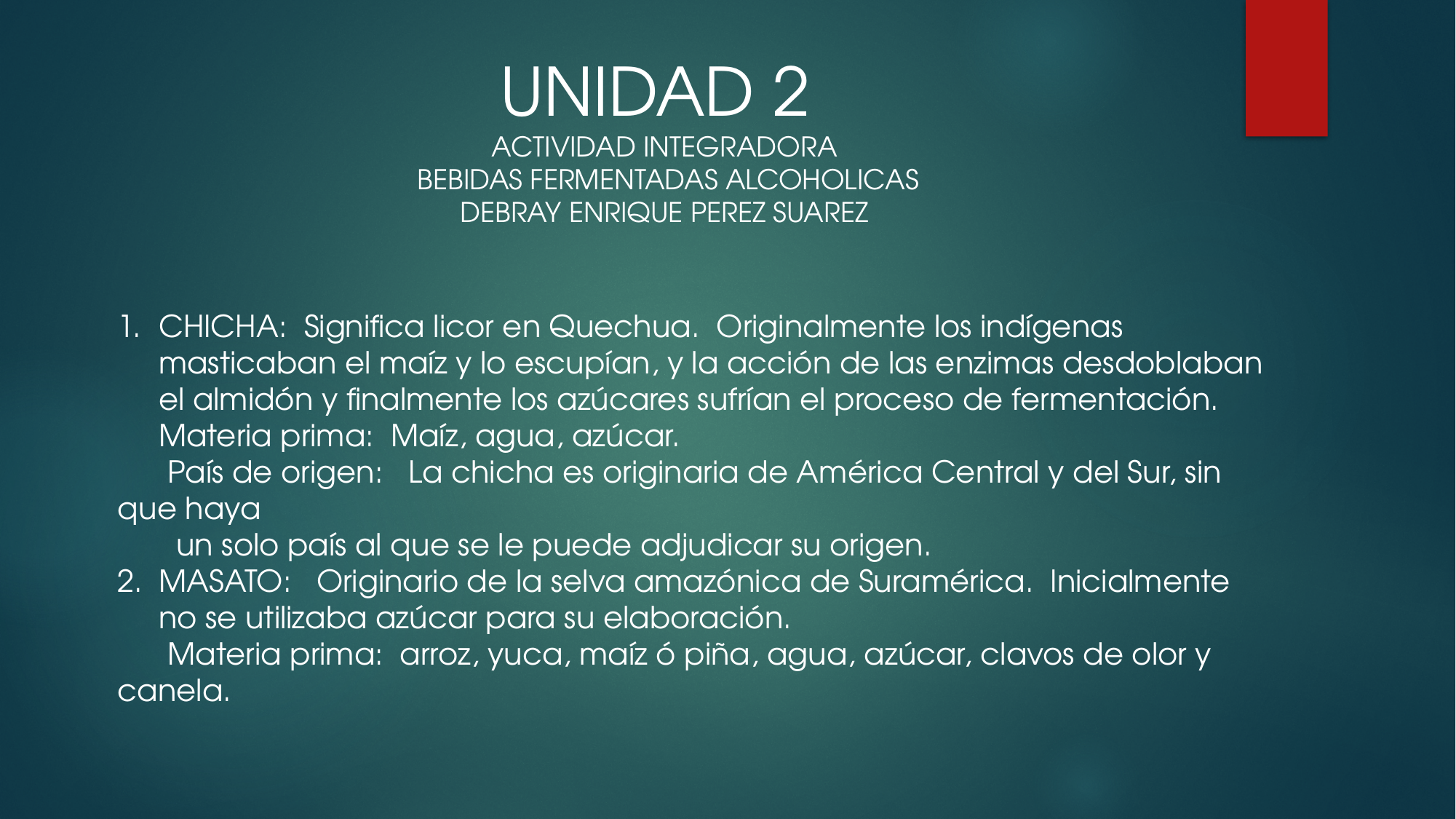

UNIDAD 2
ACTIVIDAD INTEGRADORA
 BEBIDAS FERMENTADAS ALCOHOLICAS
DEBRAY ENRIQUE PEREZ SUAREZ
CHICHA:  Significa licor en Quechua.  Originalmente los indígenas masticaban el maíz y lo escupían, y la acción de las enzimas desdoblaban el almidón y finalmente los azúcares sufrían el proceso de fermentación.
Materia prima:  Maíz, agua, azúcar.
      País de origen:   La chicha es originaria de América Central y del Sur, sin que haya
       un solo país al que se le puede adjudicar su origen.
MASATO:   Originario de la selva amazónica de Suramérica.  Inicialmente no se utilizaba azúcar para su elaboración.
      Materia prima:  arroz, yuca, maíz ó piña, agua, azúcar, clavos de olor y canela.